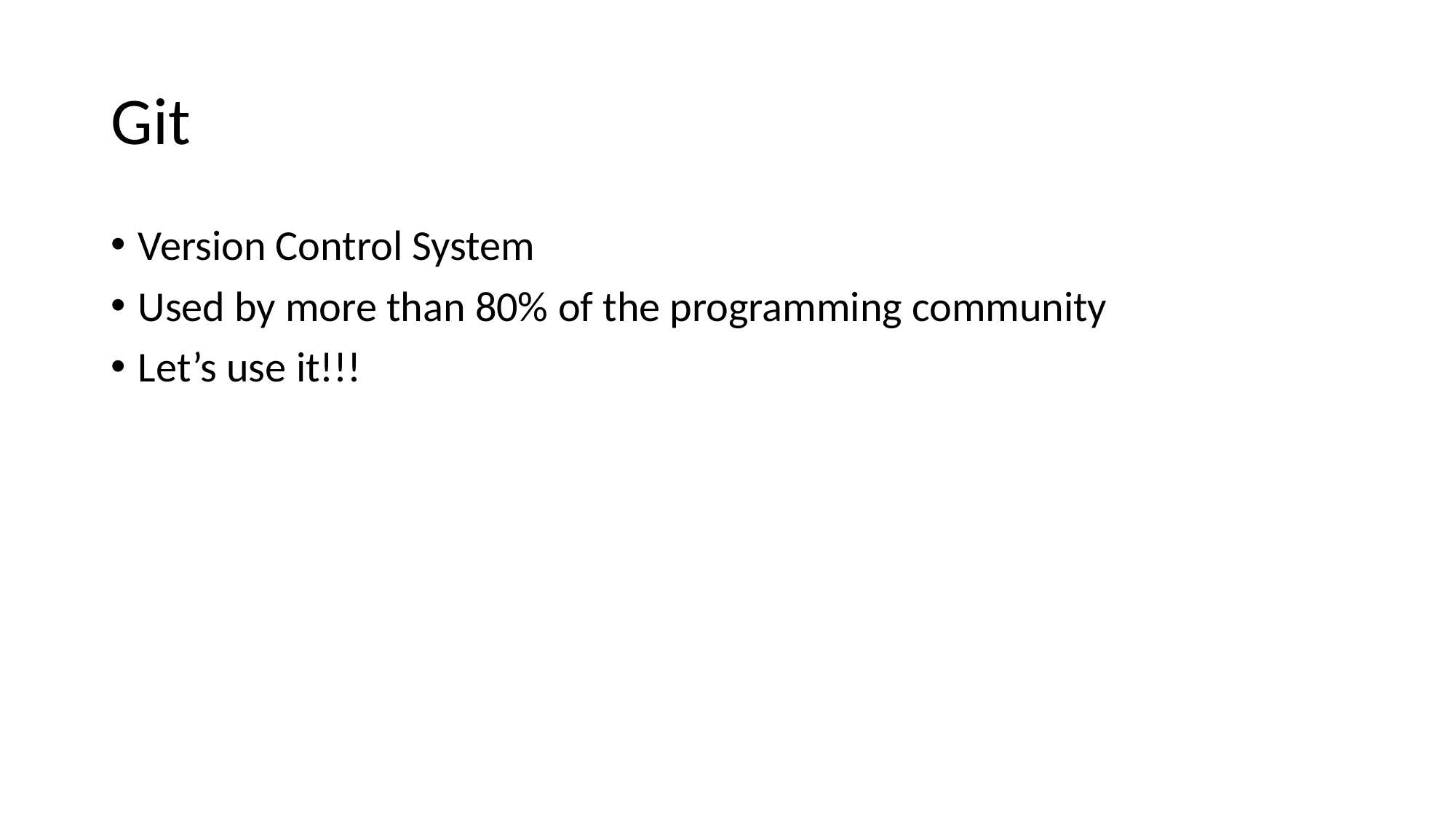

# Git
Version Control System
Used by more than 80% of the programming community
Let’s use it!!!